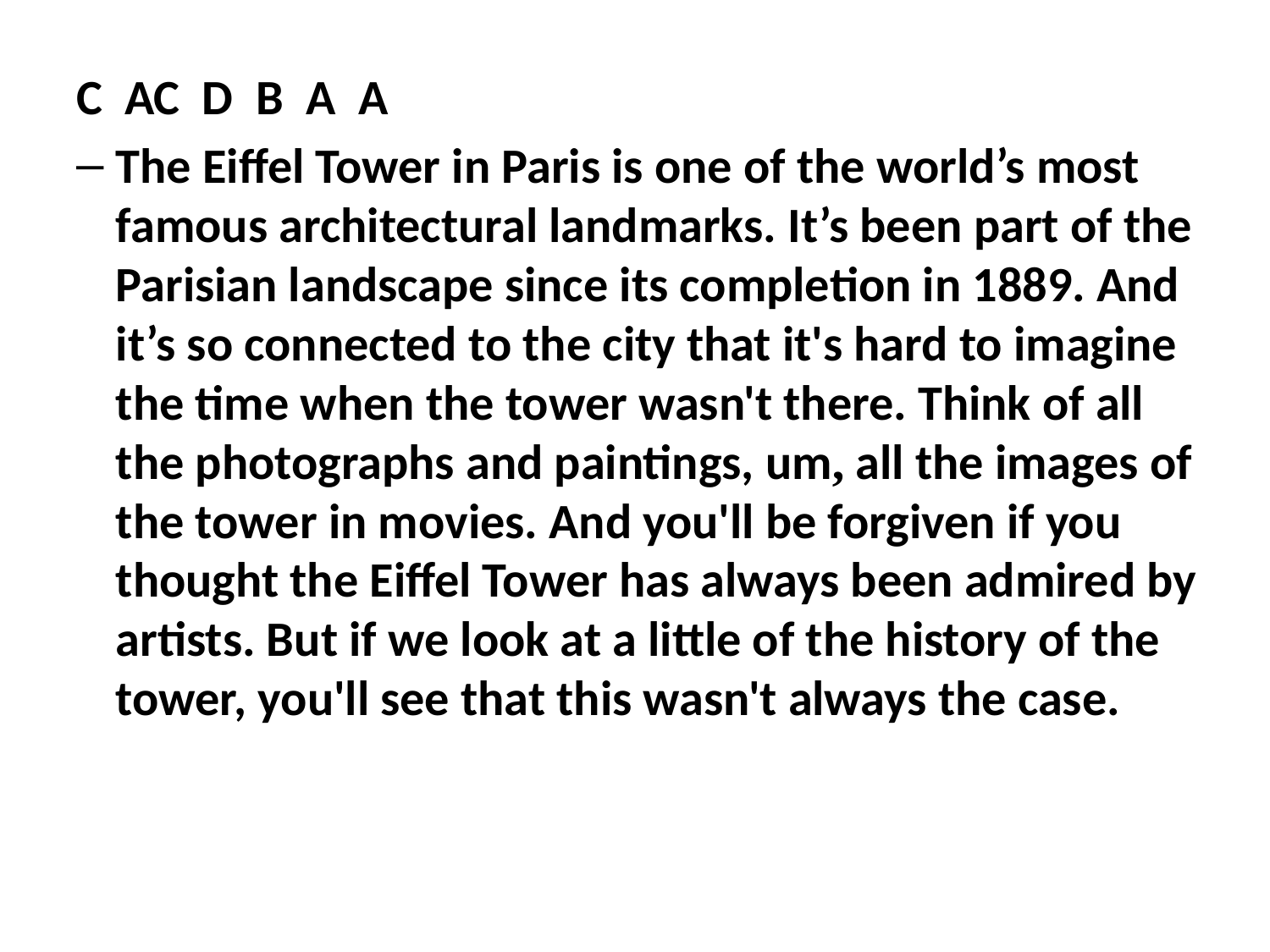

C  AC  D  B  A  A
The Eiffel Tower in Paris is one of the world’s most famous architectural landmarks. It’s been part of the Parisian landscape since its completion in 1889. And it’s so connected to the city that it's hard to imagine the time when the tower wasn't there. Think of all the photographs and paintings, um, all the images of the tower in movies. And you'll be forgiven if you thought the Eiffel Tower has always been admired by artists. But if we look at a little of the history of the tower, you'll see that this wasn't always the case.